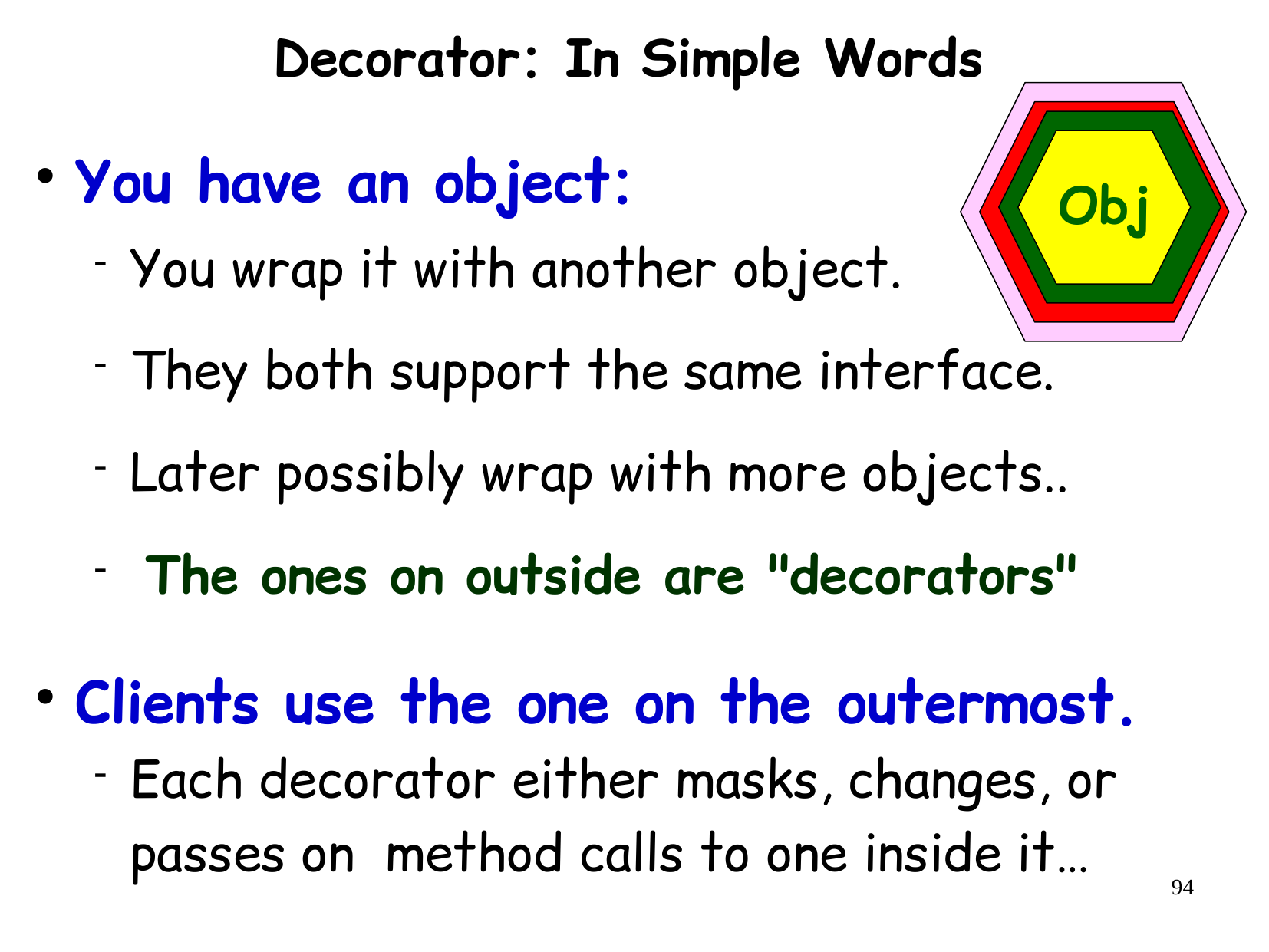

# Decorator: In Simple Words

You have an object:
You wrap it with another object.
They both support the same interface.
Later possibly wrap with more objects..
 The ones on outside are "decorators"
Clients use the one on the outermost.
Each decorator either masks, changes, or passes on  method calls to one inside it…
Obj